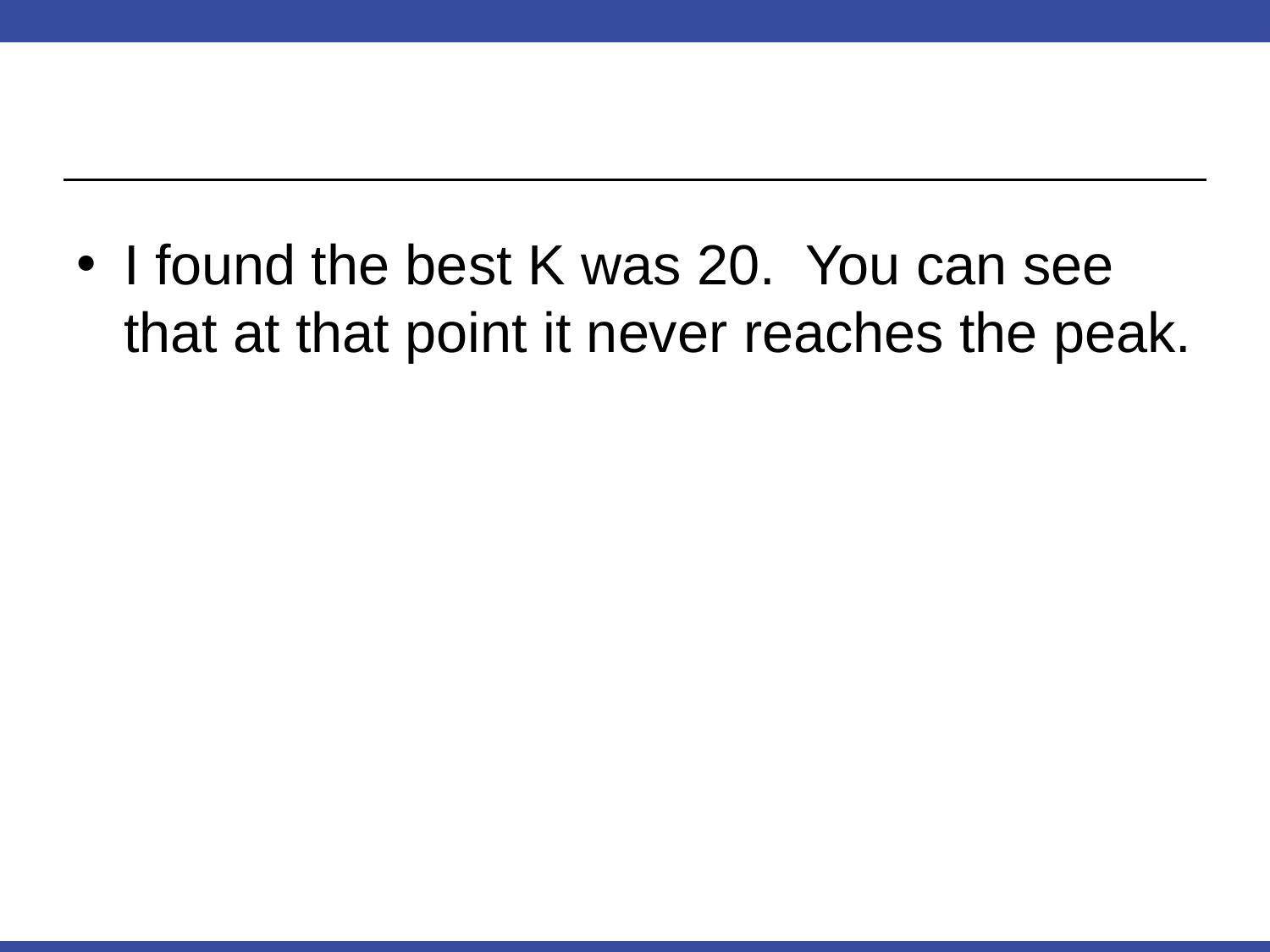

I found the best K was 20.  You can see that at that point it never reaches the peak.